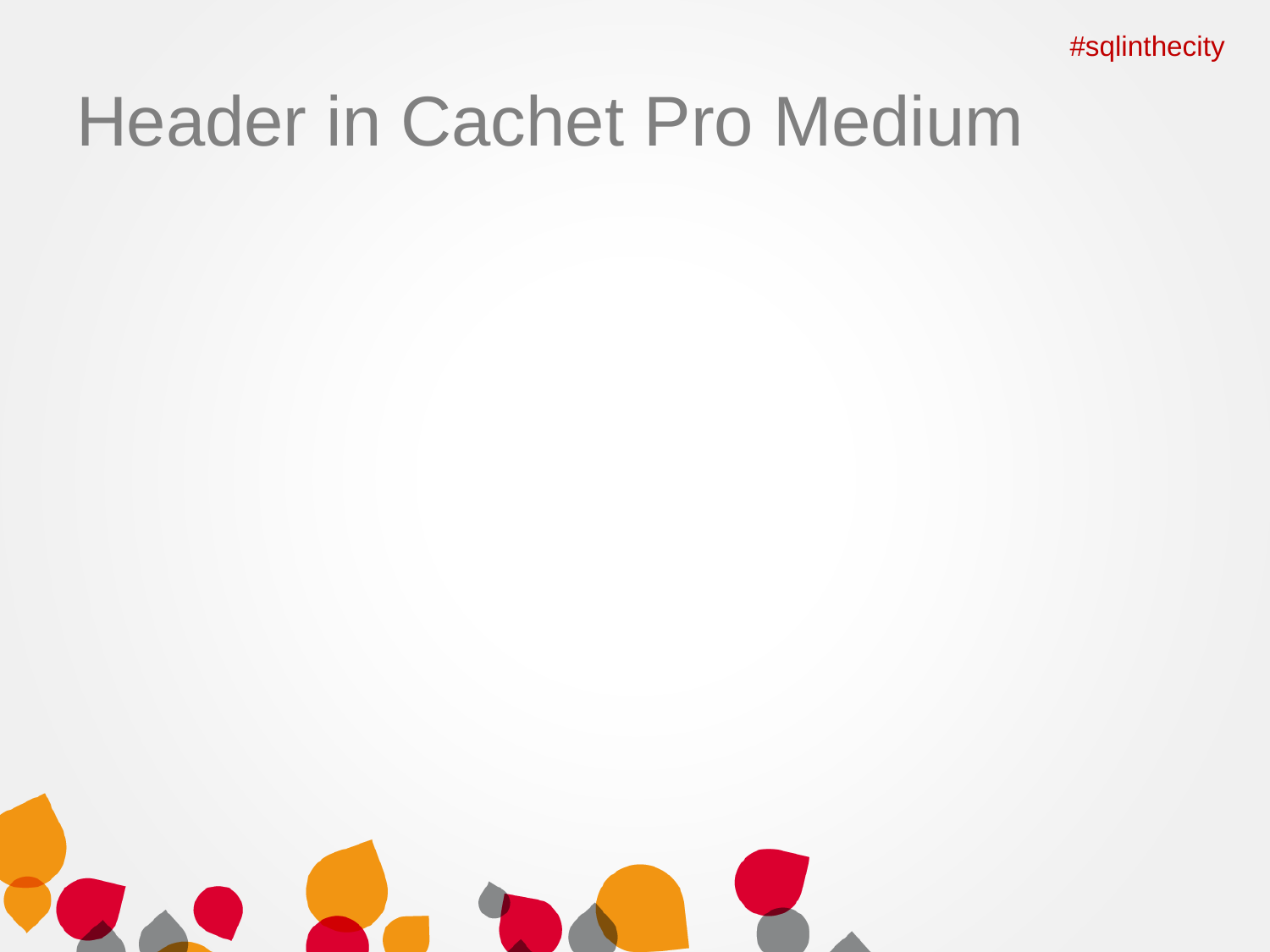

#sqlinthecity
# Header in Cachet Pro Medium